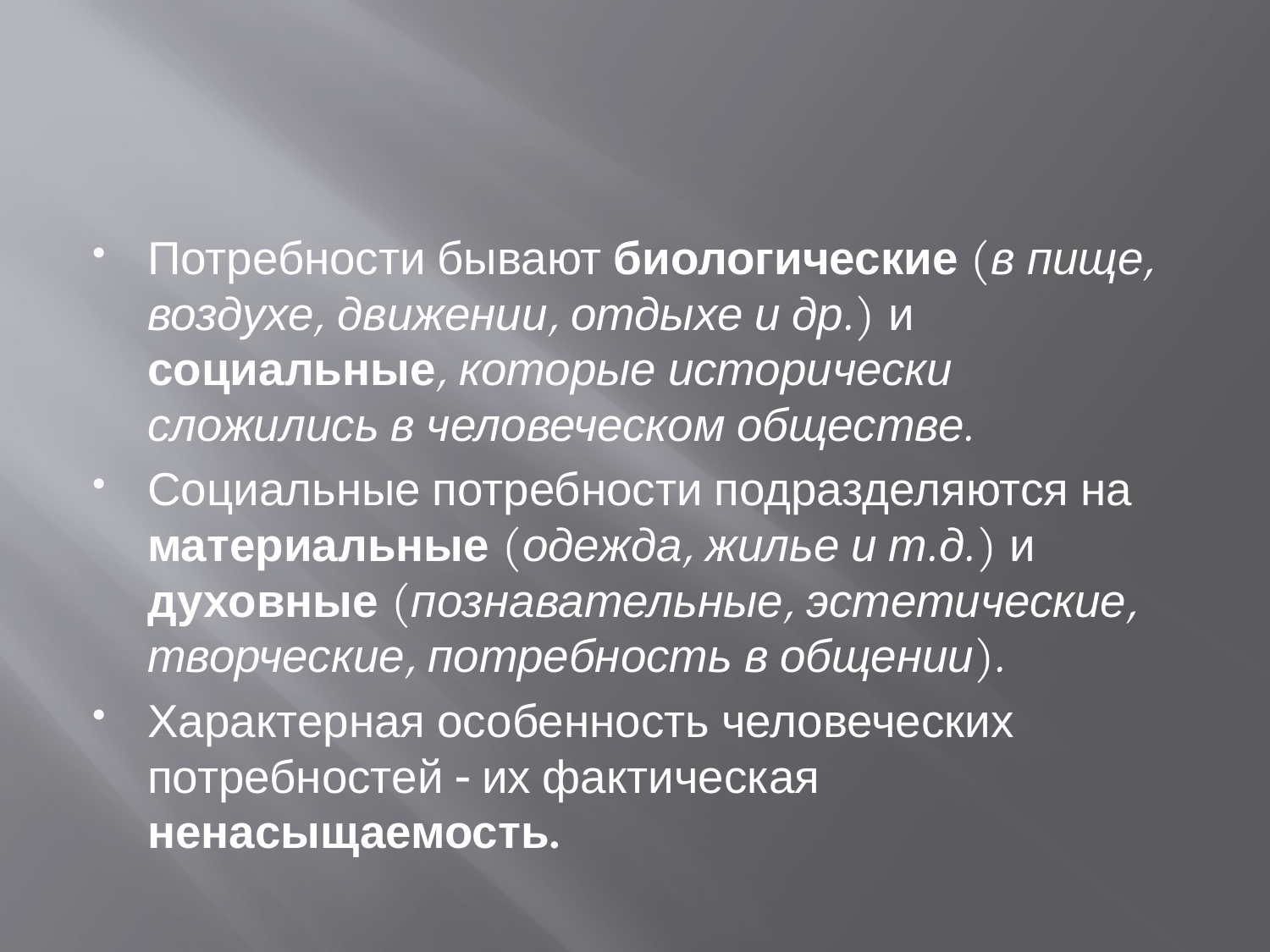

#
Потребности бывают биологические (в пище, воздухе, движении, отдыхе и др.) и социальные, которые исторически сложились в человеческом обществе.
Социальные потребности подразделяются на материальные (одежда, жилье и т.д.) и духовные (познавательные, эстетические, творческие, потребность в общении).
Характерная особенность человеческих потребностей − их фактическая ненасыщаемость.